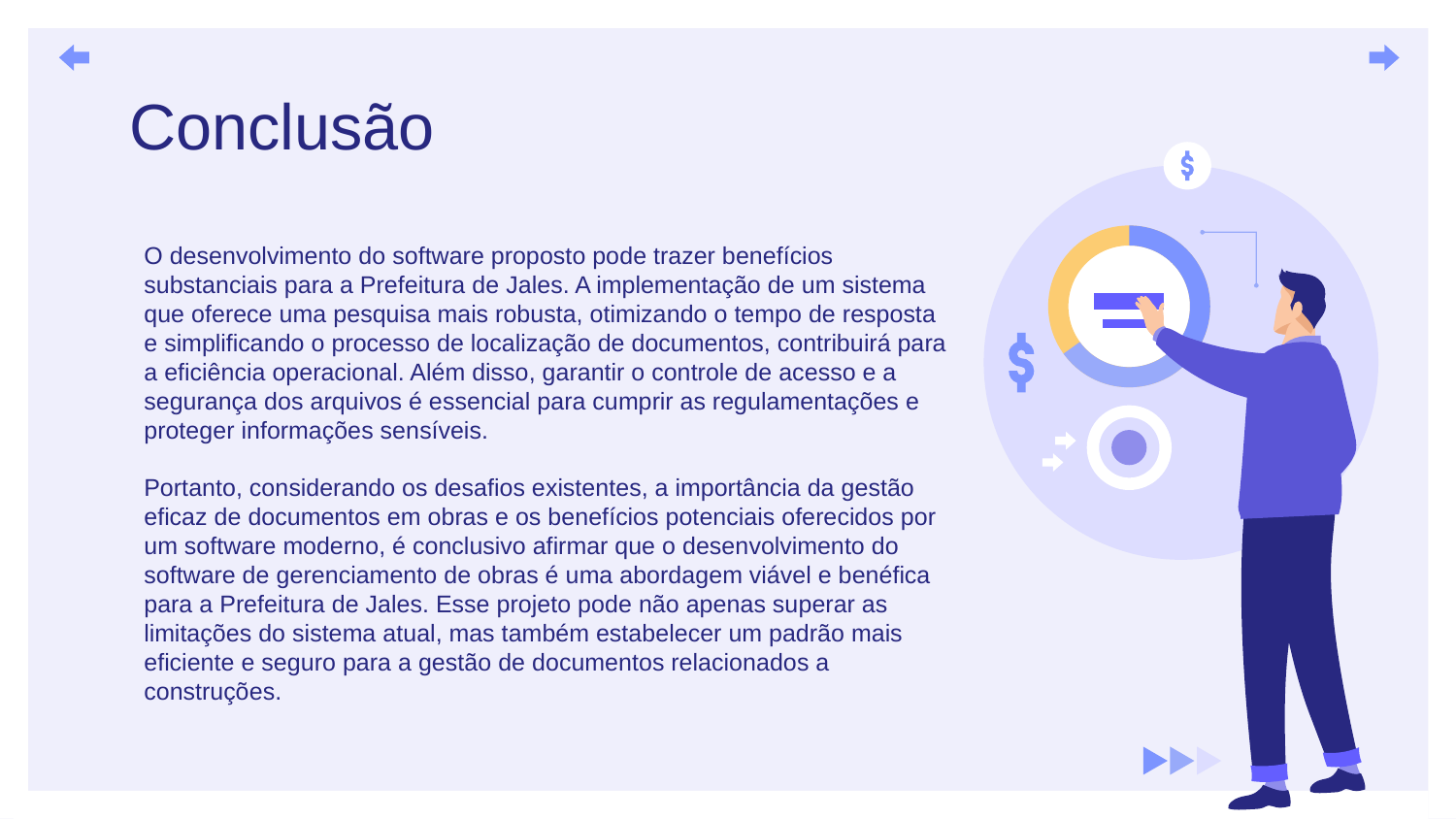

# Conclusão

O desenvolvimento do software proposto pode trazer benefícios substanciais para a Prefeitura de Jales. A implementação de um sistema que oferece uma pesquisa mais robusta, otimizando o tempo de resposta e simplificando o processo de localização de documentos, contribuirá para a eficiência operacional. Além disso, garantir o controle de acesso e a segurança dos arquivos é essencial para cumprir as regulamentações e proteger informações sensíveis.

Portanto, considerando os desafios existentes, a importância da gestão eficaz de documentos em obras e os benefícios potenciais oferecidos por um software moderno, é conclusivo afirmar que o desenvolvimento do software de gerenciamento de obras é uma abordagem viável e benéfica para a Prefeitura de Jales. Esse projeto pode não apenas superar as limitações do sistema atual, mas também estabelecer um padrão mais eficiente e seguro para a gestão de documentos relacionados a construções.